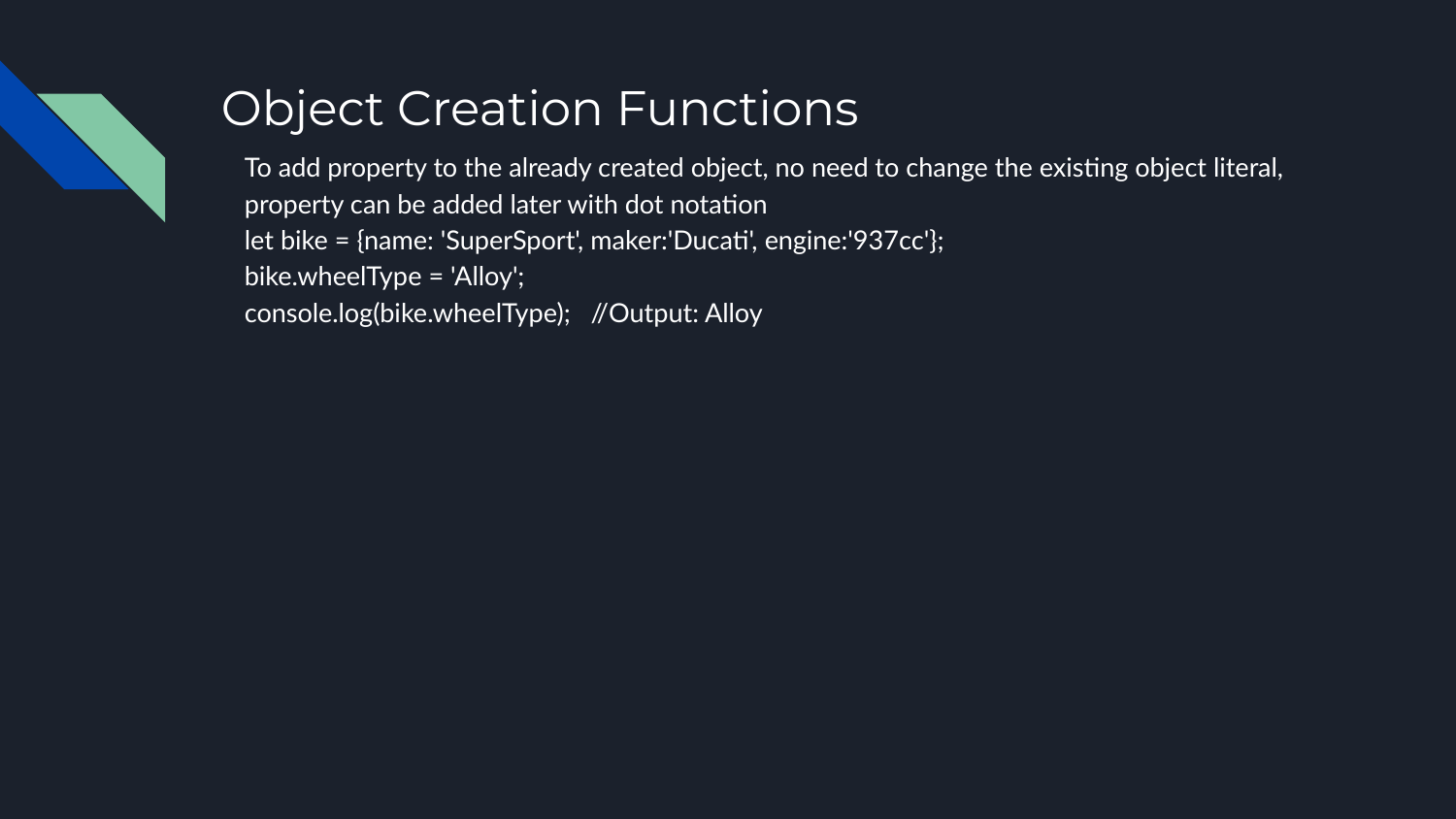

let bike = {name: 'SuperSport', maker:'Ducati', engine:'937cc'};
# Object Creation Functions
To add property to the already created object, no need to change the existing object literal, property can be added later with dot notation
let bike = {name: 'SuperSport', maker:'Ducati', engine:'937cc'};
bike.wheelType = 'Alloy';
console.log(bike.wheelType);   //Output: Alloy